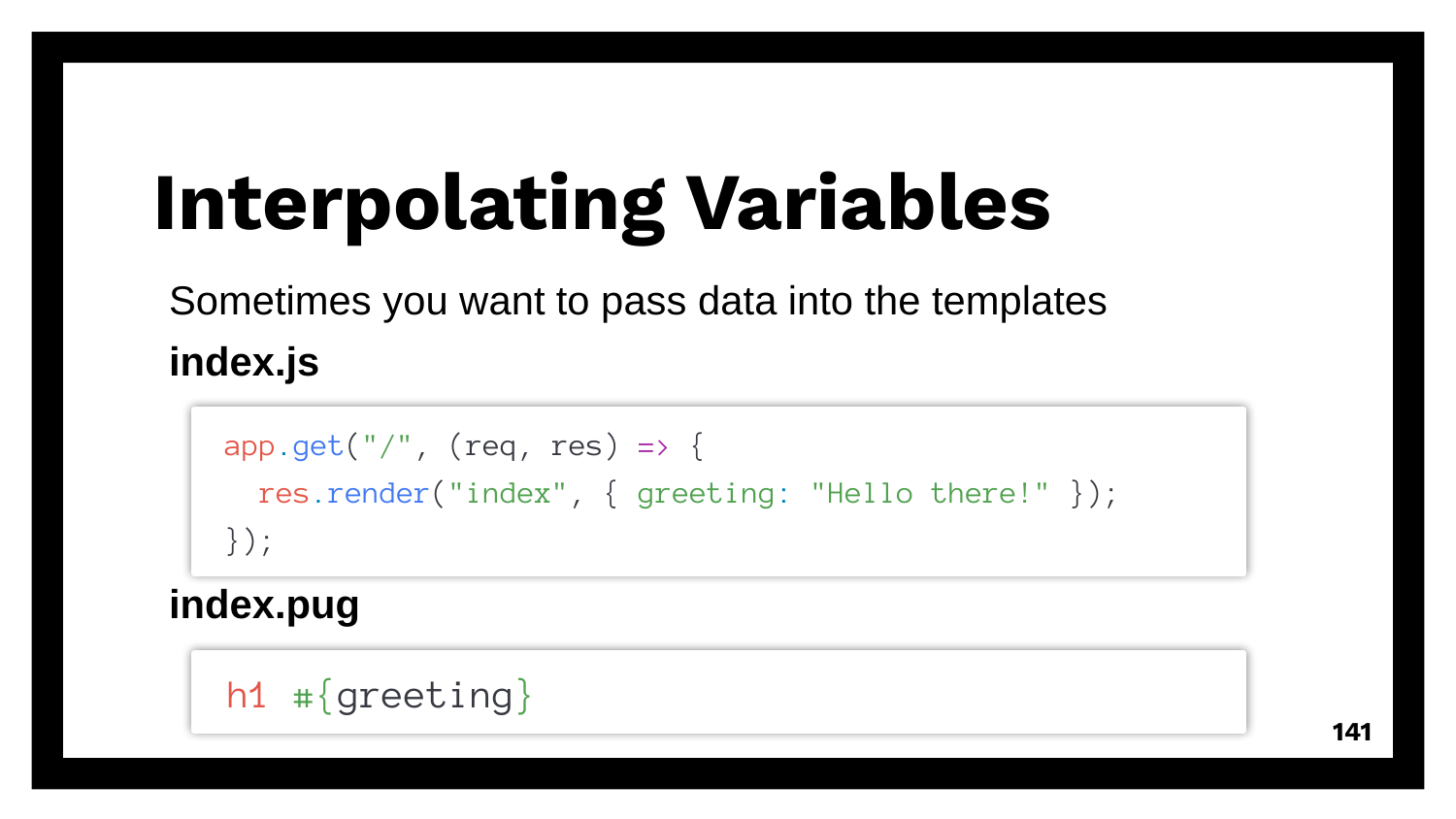

# Interpolating Variables
Sometimes you want to pass data into the templates
index.js

index.pug
app.get("/", (req, res) => {
  res.render("index", { greeting: "Hello there!" });
});
h1 #{greeting}
141